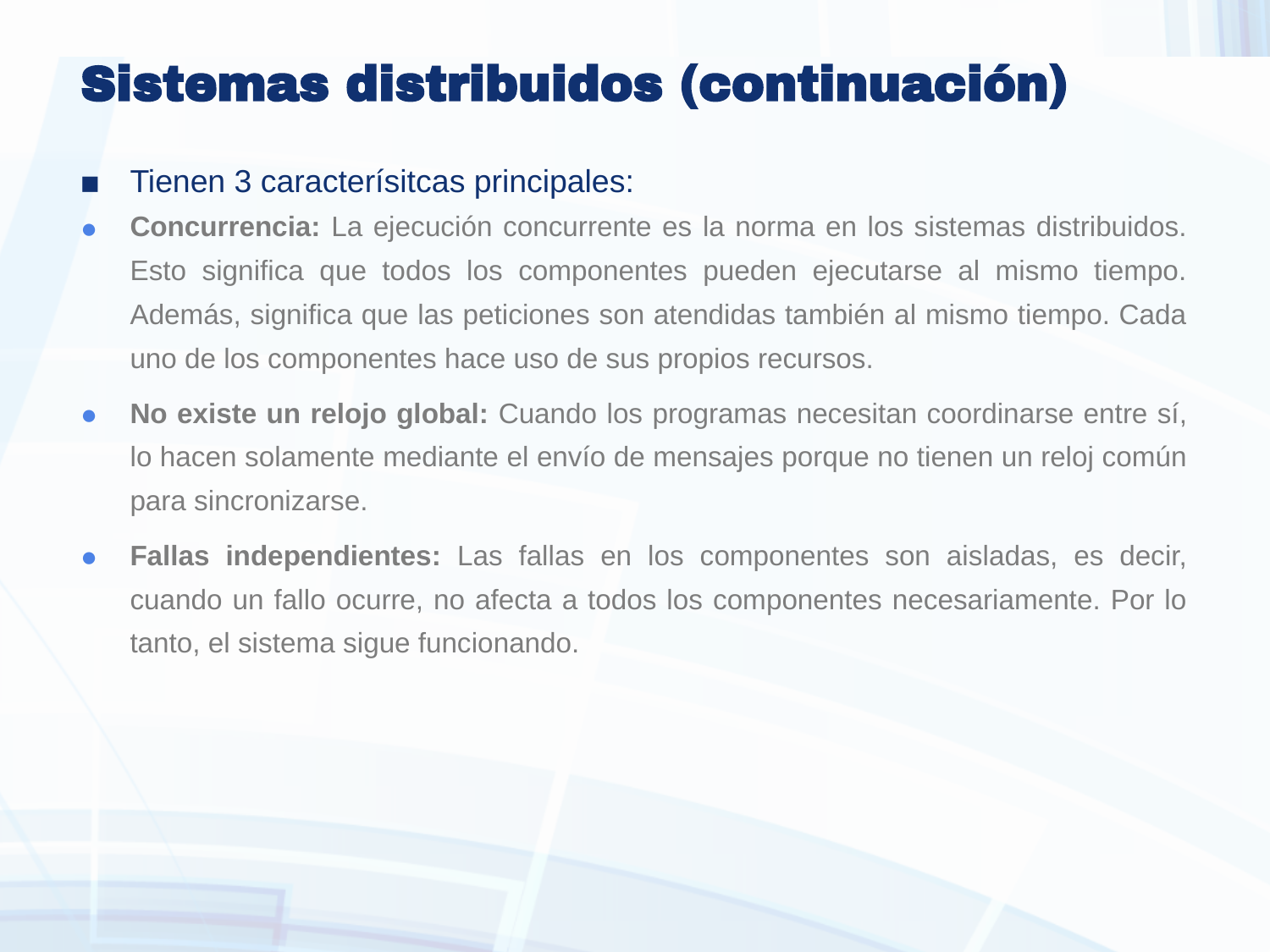

# Sistemas distribuidos (continuación)
Tienen 3 caracterísitcas principales:
Concurrencia: La ejecución concurrente es la norma en los sistemas distribuidos. Esto significa que todos los componentes pueden ejecutarse al mismo tiempo. Además, significa que las peticiones son atendidas también al mismo tiempo. Cada uno de los componentes hace uso de sus propios recursos.
No existe un relojo global: Cuando los programas necesitan coordinarse entre sí, lo hacen solamente mediante el envío de mensajes porque no tienen un reloj común para sincronizarse.
Fallas independientes: Las fallas en los componentes son aisladas, es decir, cuando un fallo ocurre, no afecta a todos los componentes necesariamente. Por lo tanto, el sistema sigue funcionando.